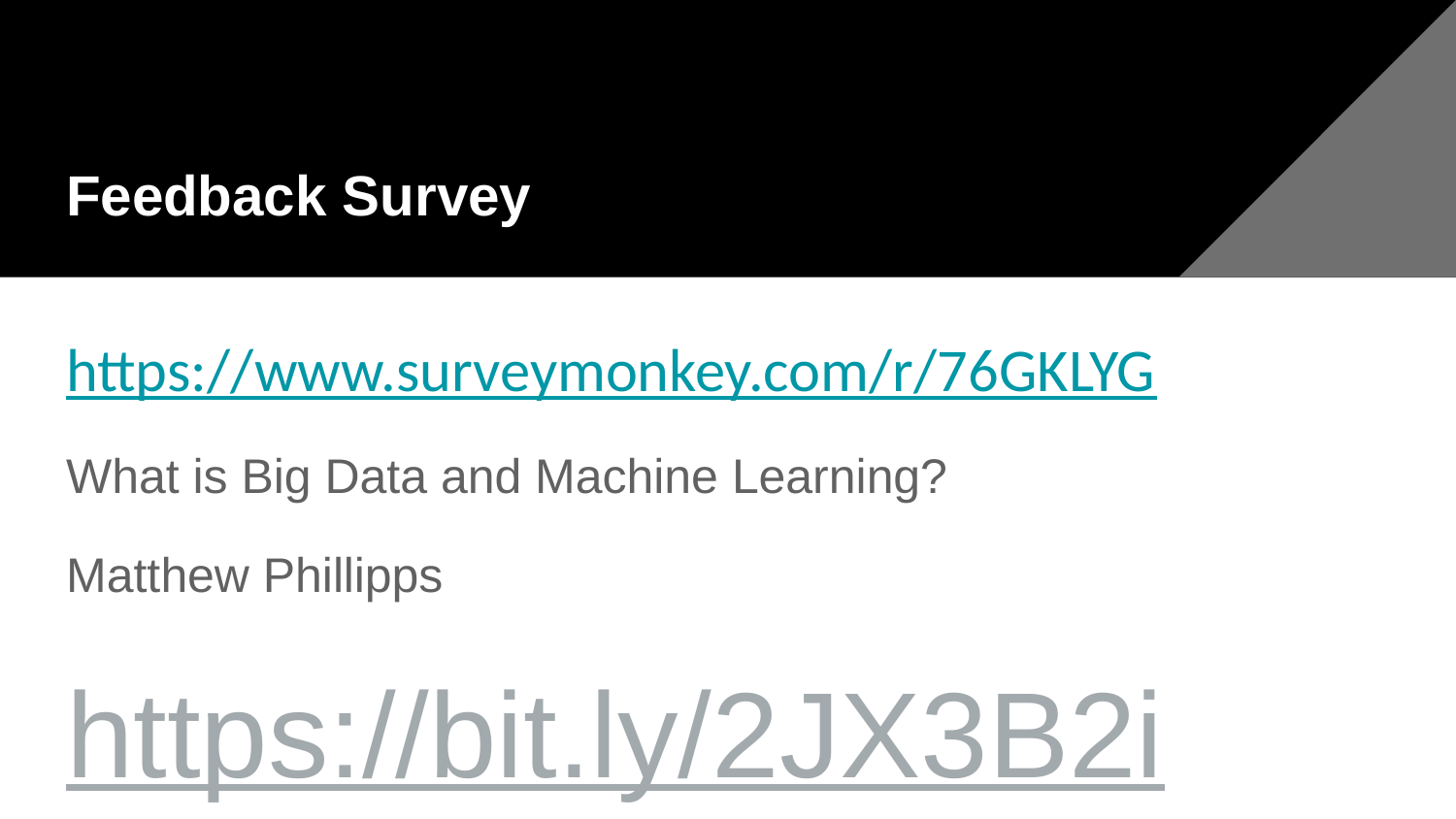

# Feedback Survey
https://www.surveymonkey.com/r/76GKLYG
What is Big Data and Machine Learning?
Matthew Phillipps
https://bit.ly/2JX3B2i